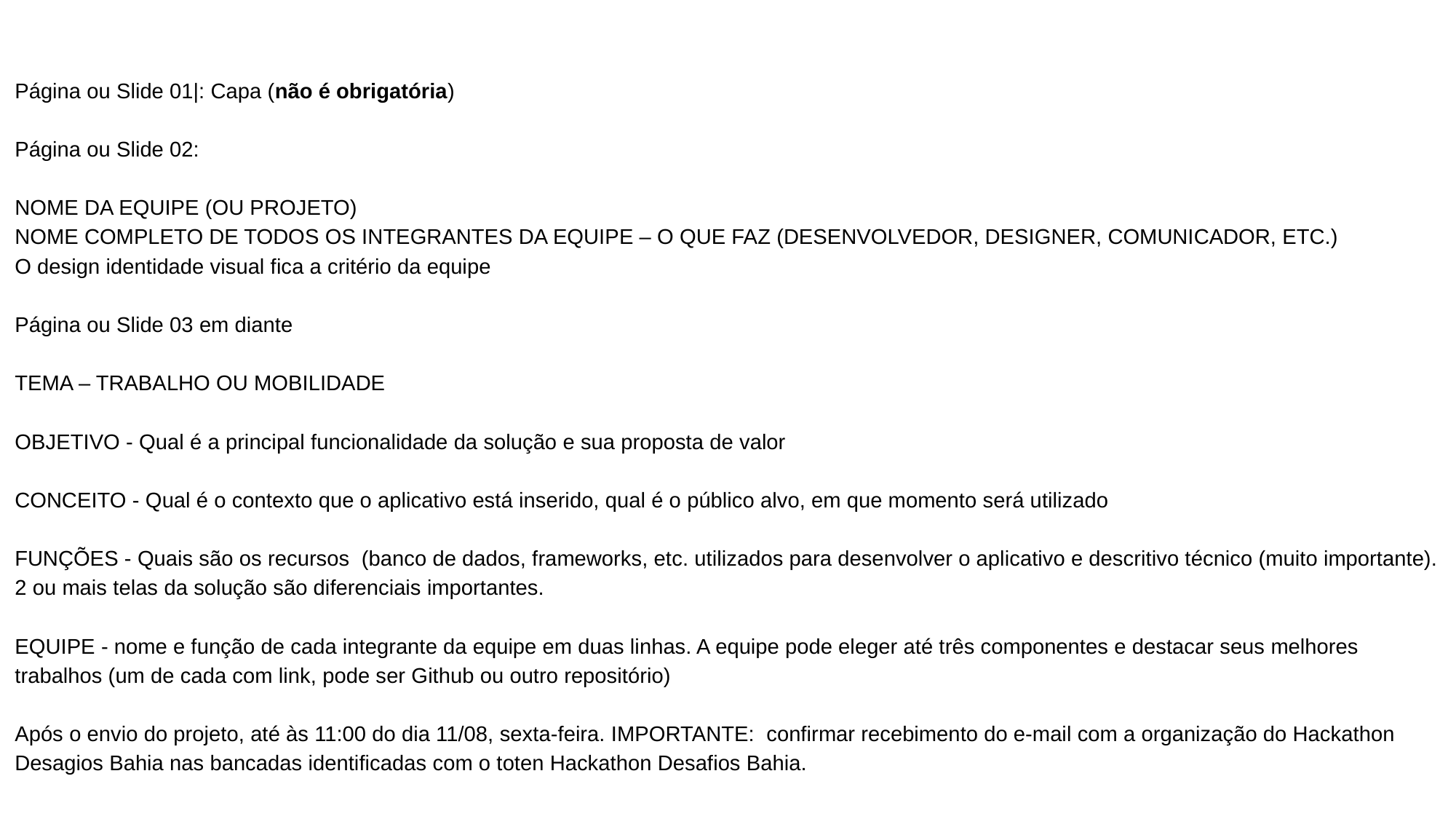

Página ou Slide 01|: Capa (não é obrigatória)

Página ou Slide 02:

NOME DA EQUIPE (OU PROJETO)
NOME COMPLETO DE TODOS OS INTEGRANTES DA EQUIPE – O QUE FAZ (DESENVOLVEDOR, DESIGNER, COMUNICADOR, ETC.)
O design identidade visual fica a critério da equipe

Página ou Slide 03 em diante

TEMA – TRABALHO OU MOBILIDADE

OBJETIVO - Qual é a principal funcionalidade da solução e sua proposta de valor

CONCEITO - Qual é o contexto que o aplicativo está inserido, qual é o público alvo, em que momento será utilizado

FUNÇÕES - Quais são os recursos  (banco de dados, frameworks, etc. utilizados para desenvolver o aplicativo e descritivo técnico (muito importante). 2 ou mais telas da solução são diferenciais importantes.

EQUIPE - nome e função de cada integrante da equipe em duas linhas. A equipe pode eleger até três componentes e destacar seus melhores trabalhos (um de cada com link, pode ser Github ou outro repositório)

Após o envio do projeto, até às 11:00 do dia 11/08, sexta-feira. IMPORTANTE:  confirmar recebimento do e-mail com a organização do Hackathon Desagios Bahia nas bancadas identificadas com o toten Hackathon Desafios Bahia.